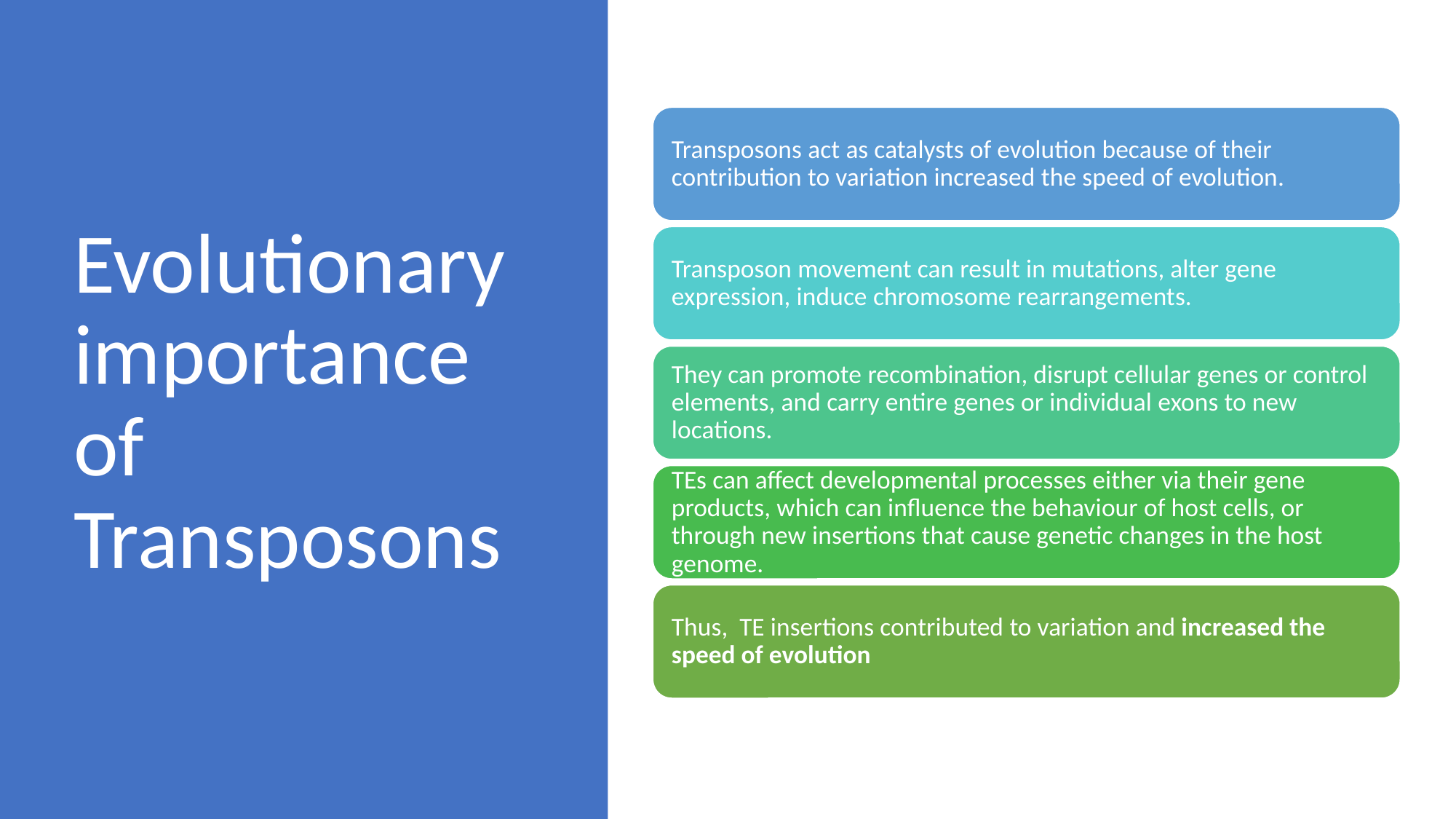

# Evolutionary importance of Transposons
Transposons act as catalysts of evolution because of their contribution to variation increased the speed of evolution.
Transposon movement can result in mutations, alter gene expression, induce chromosome rearrangements.
They can promote recombination, disrupt cellular genes or control elements, and carry entire genes or individual exons to new locations.
TEs can affect developmental processes either via their gene products, which can influence the behaviour of host cells, or through new insertions that cause genetic changes in the host genome.
Thus,  TE insertions contributed to variation and increased the speed of evolution